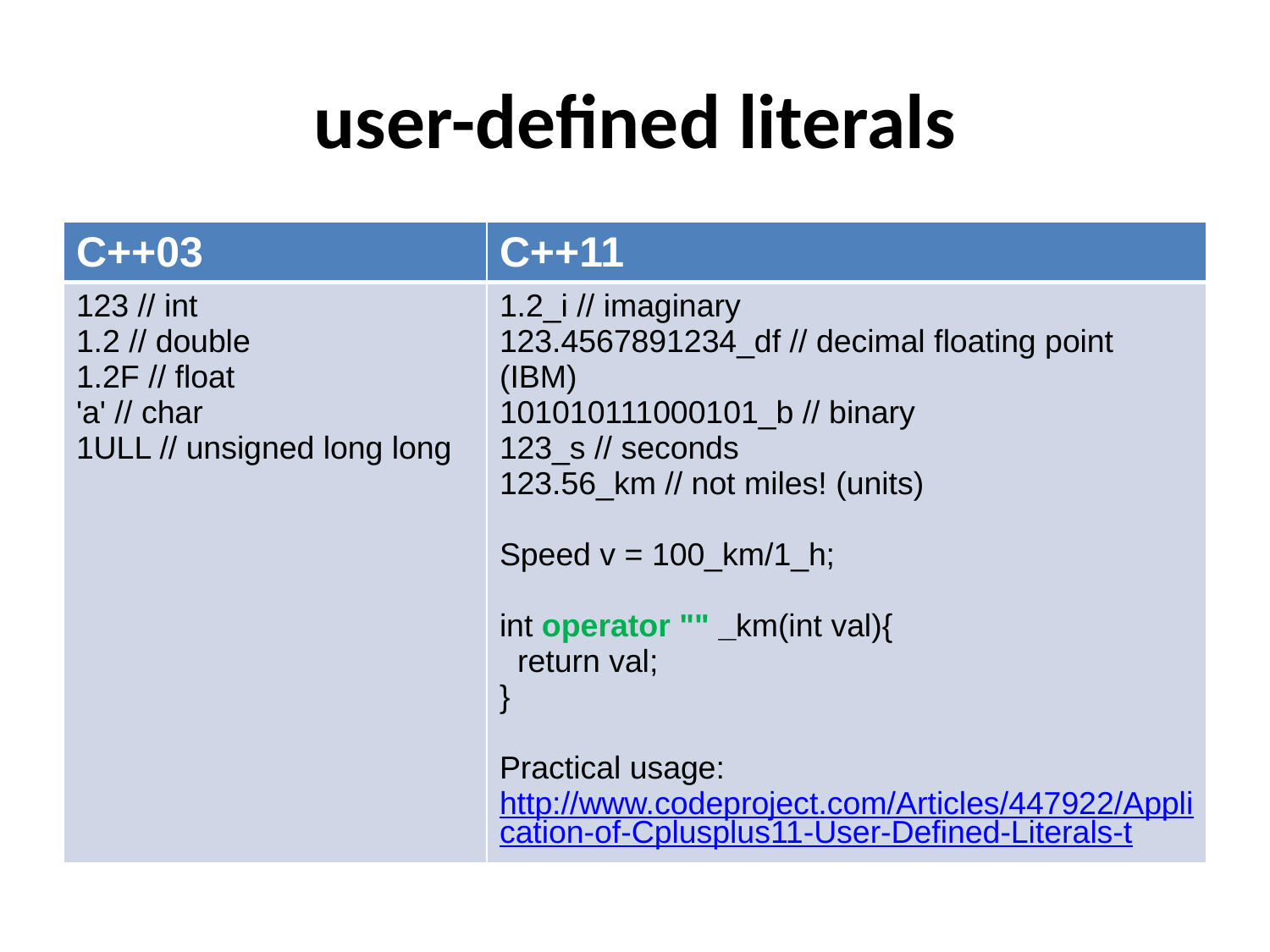

# user-defined literals
| C++03 | C++11 |
| --- | --- |
| 123 // int 1.2 // double 1.2F // float 'a' // char 1ULL // unsigned long long | 1.2\_i // imaginary 123.4567891234\_df // decimal floating point (IBM) 101010111000101\_b // binary 123\_s // seconds 123.56\_km // not miles! (units) Speed v = 100\_km/1\_h; int operator "" \_km(int val){ return val; } Practical usage: http://www.codeproject.com/Articles/447922/Application-of-Cplusplus11-User-Defined-Literals-t |